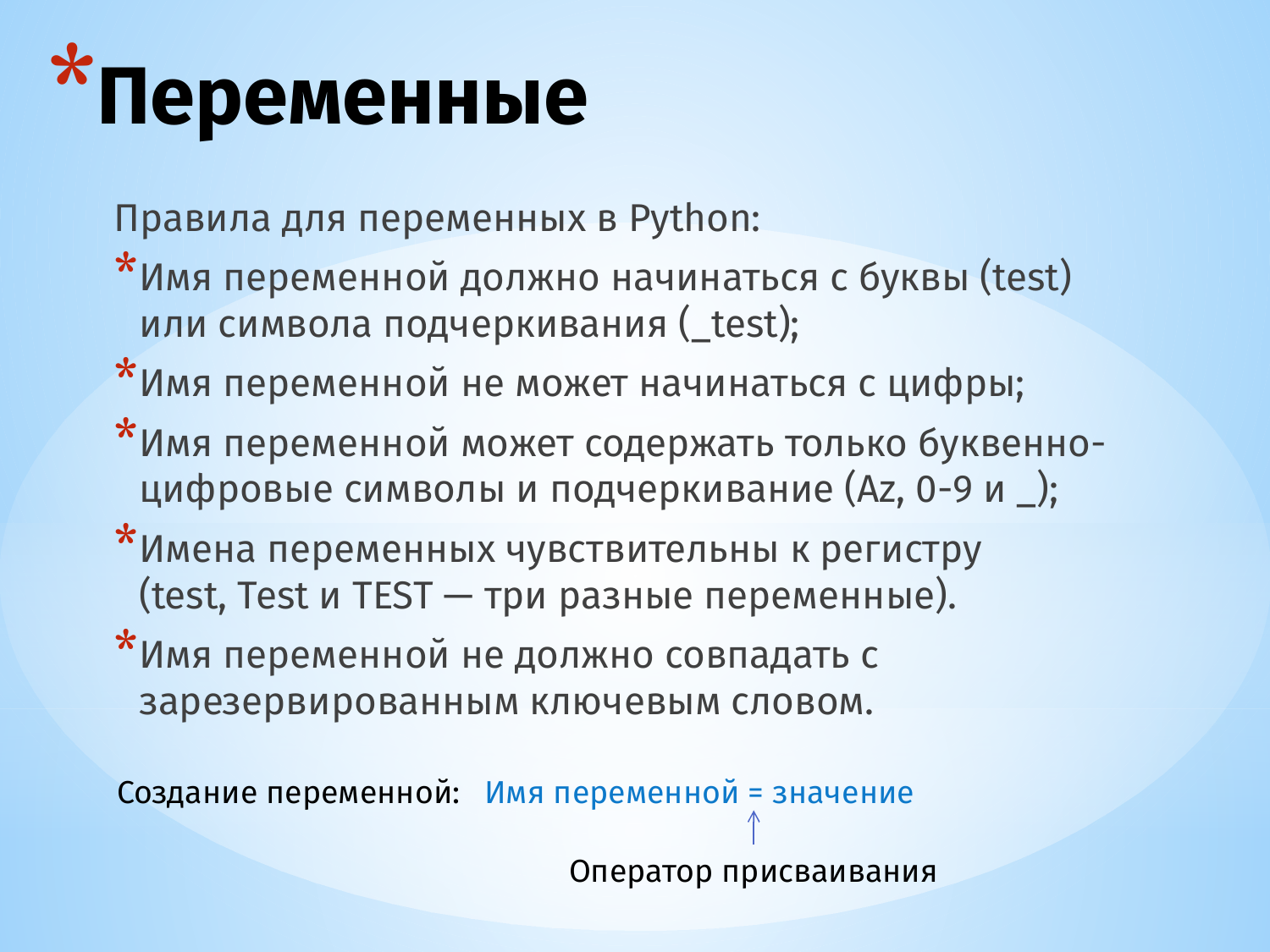

# Переменные
Правила для переменных в Python:
Имя переменной должно начинаться с буквы (test) или символа подчеркивания (_test);
Имя переменной не может начинаться с цифры;
Имя переменной может содержать только буквенно-цифровые символы и подчеркивание (Az, 0-9 и _);
Имена переменных чувствительны к регистру (test, Test и TEST — три разные переменные).
Имя переменной не должно совпадать с зарезервированным ключевым словом.

Создание переменной:
Имя переменной = значение
Оператор присваивания